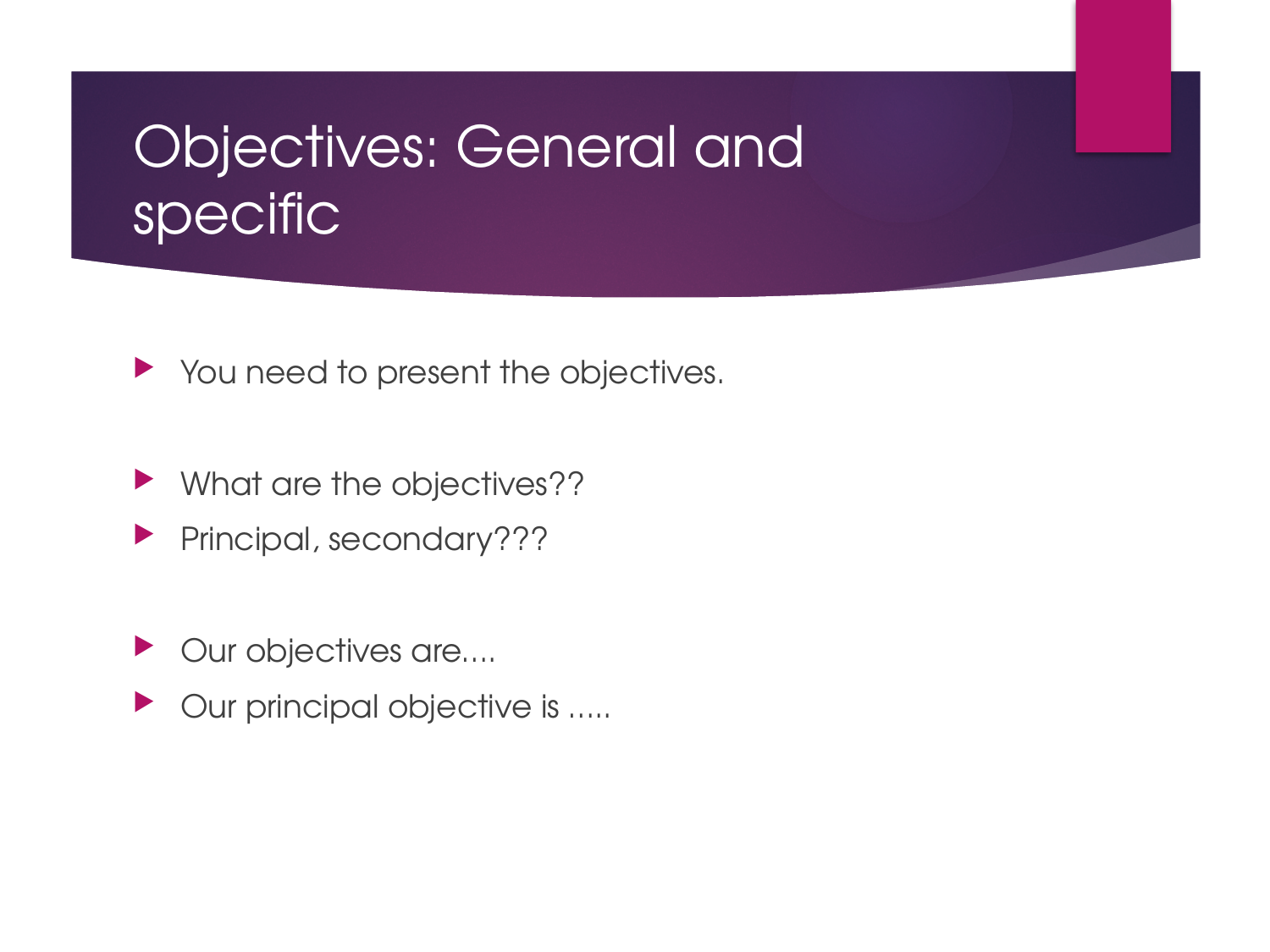

# Objectives: General and specific
You need to present the objectives.

What are the objectives??
Principal, secondary???

Our objectives are….
Our principal objective is …..